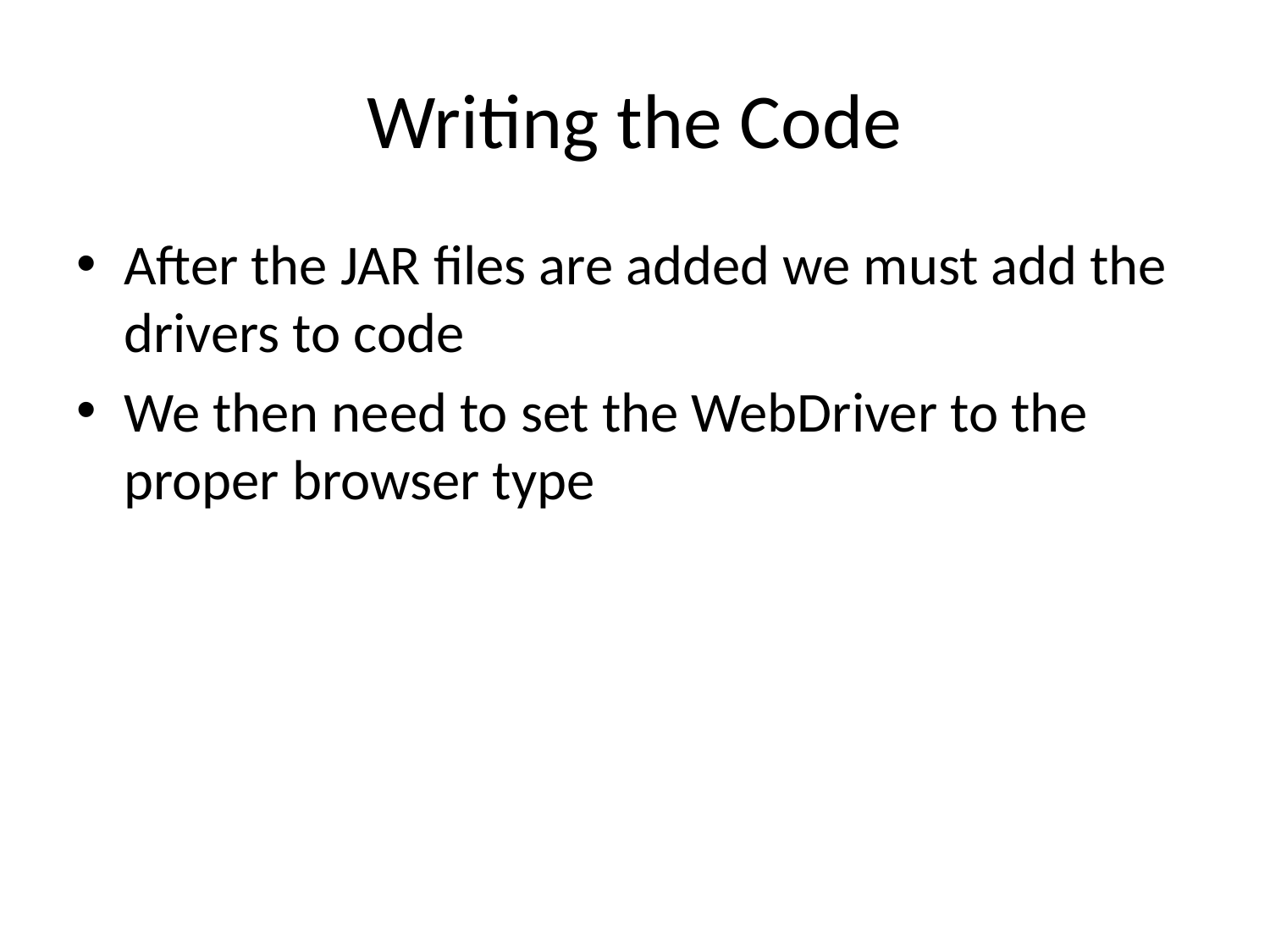

# Writing the Code
After the JAR files are added we must add the drivers to code
We then need to set the WebDriver to the proper browser type